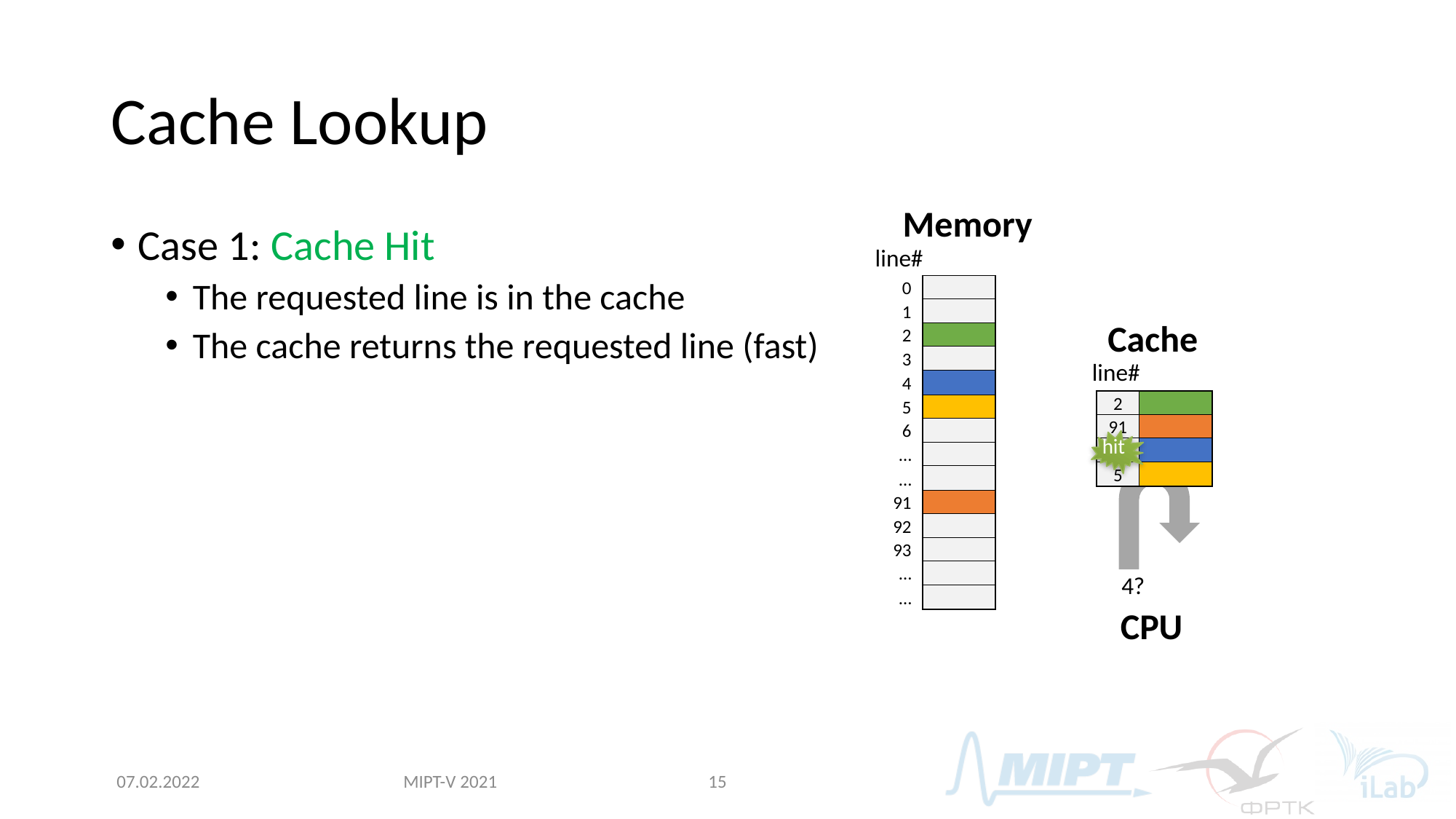

# Cache Lookup
Memory
Case 1: Cache Hit
The requested line is in the cache
The cache returns the requested line (fast)
line#
| 0 |  |
| --- | --- |
| 1 |  |
| 2 |  |
| 3 |  |
| 4 |  |
| 5 |  |
| 6 |  |
| … |  |
| … |  |
| 91 |  |
| 92 |  |
| 93 |  |
| … |  |
| … |  |
Cache

line#

| 2 |  |
| --- | --- |
| 91 |  |
|  |  |
| 5 |  |

hit
4

4?
CPU

MIPT-V 2021
07.02.2022